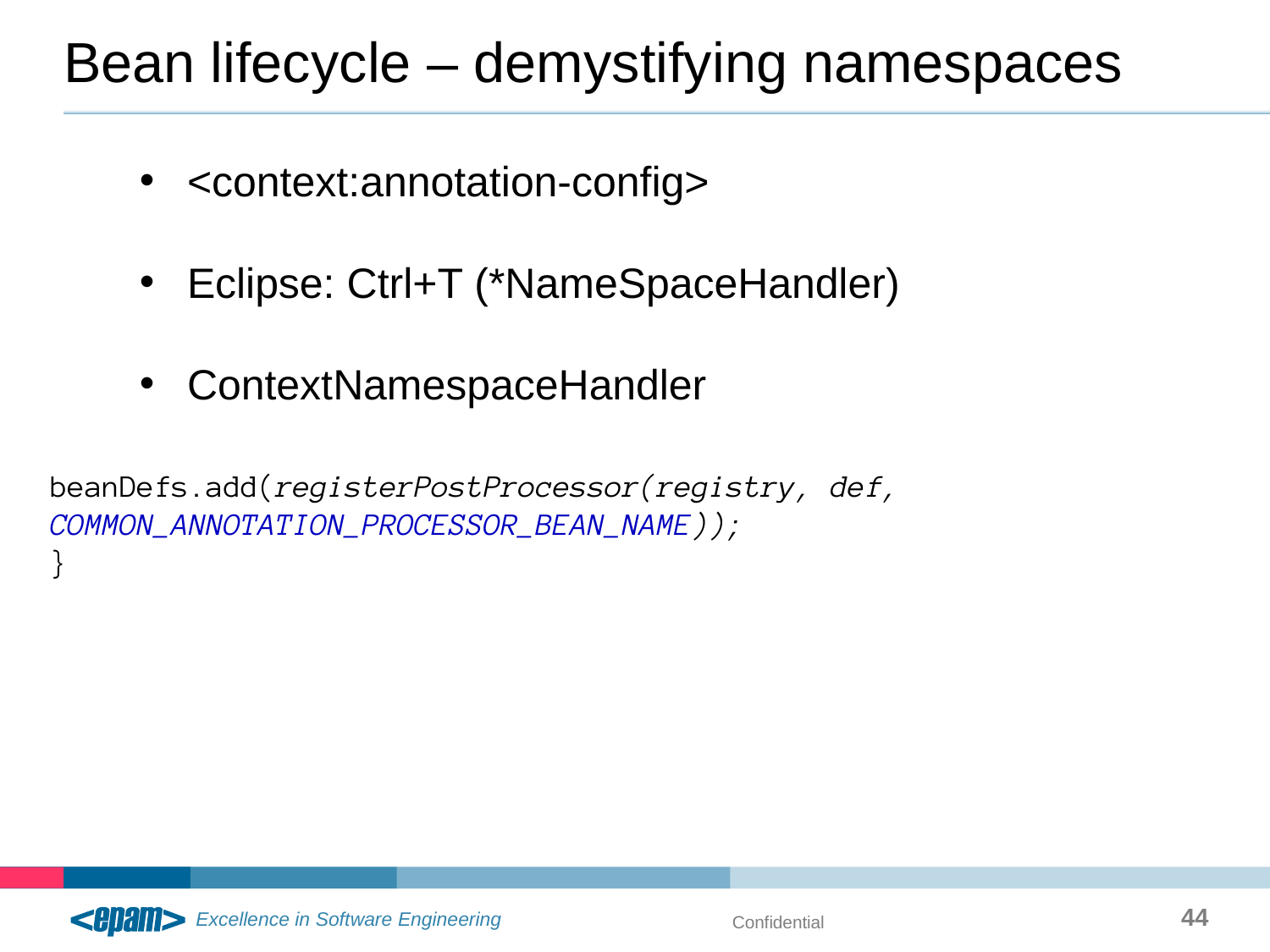

# Bean lifecycle – demystifying namespaces

<context:annotation-config>

Eclipse: Ctrl+T (*NameSpaceHandler)

ContextNamespaceHandler

beanDefs.add(registerPostProcessor(registry, def, COMMON_ANNOTATION_PROCESSOR_BEAN_NAME));
}
44
Confidential